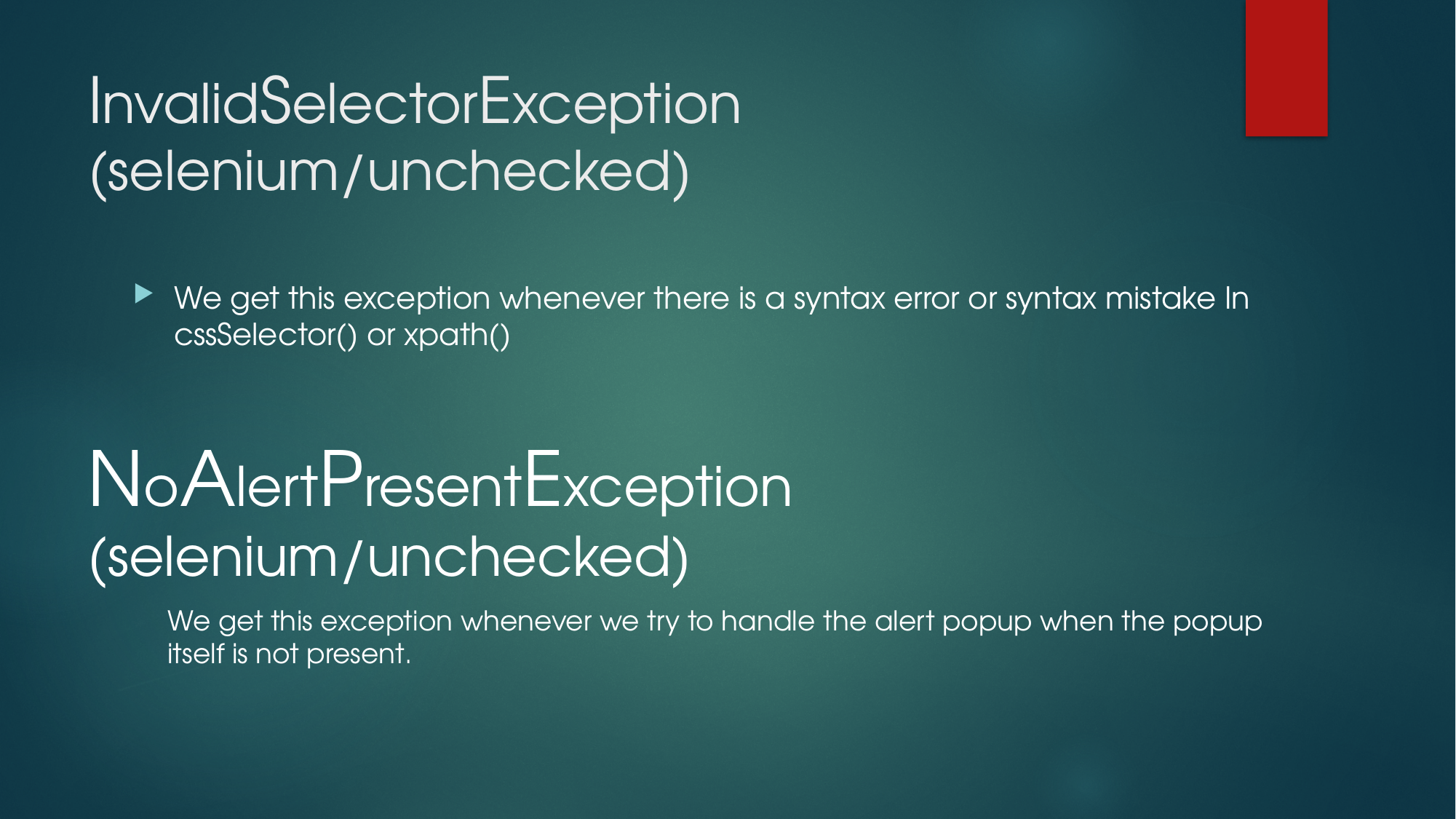

# InvalidSelectorException (selenium/unchecked)
We get this exception whenever there is a syntax error or syntax mistake In cssSelector() or xpath()
NoAlertPresentException (selenium/unchecked)
We get this exception whenever we try to handle the alert popup when the popup itself is not present.